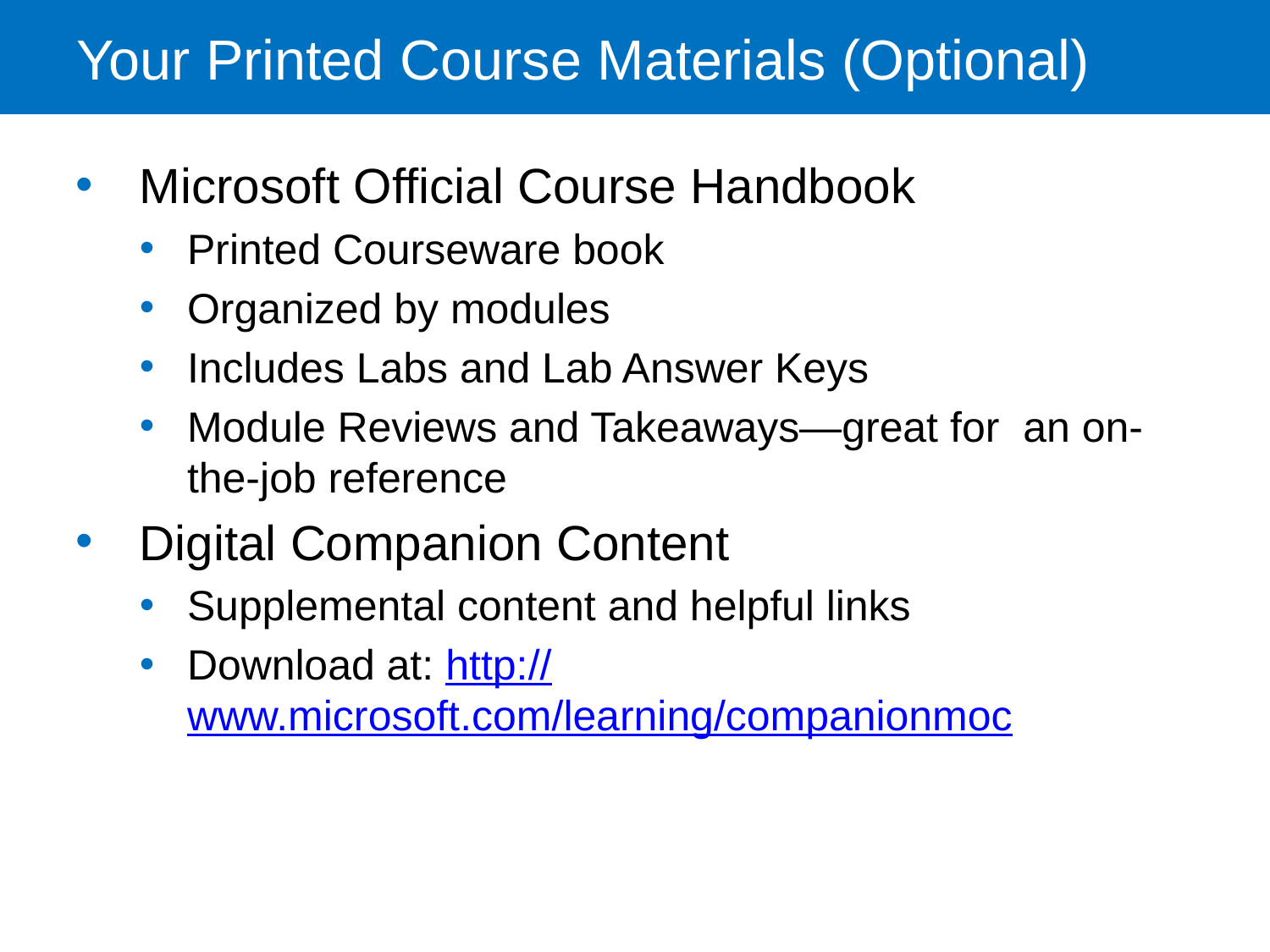

# Your Printed Course Materials (Optional)

Microsoft Official Course Handbook
Printed Courseware book
Organized by modules
Includes Labs and Lab Answer Keys
Module Reviews and Takeaways—great for  an on-the-job reference
Digital Companion Content
Supplemental content and helpful links
Download at: http://www.microsoft.com/learning/companionmoc